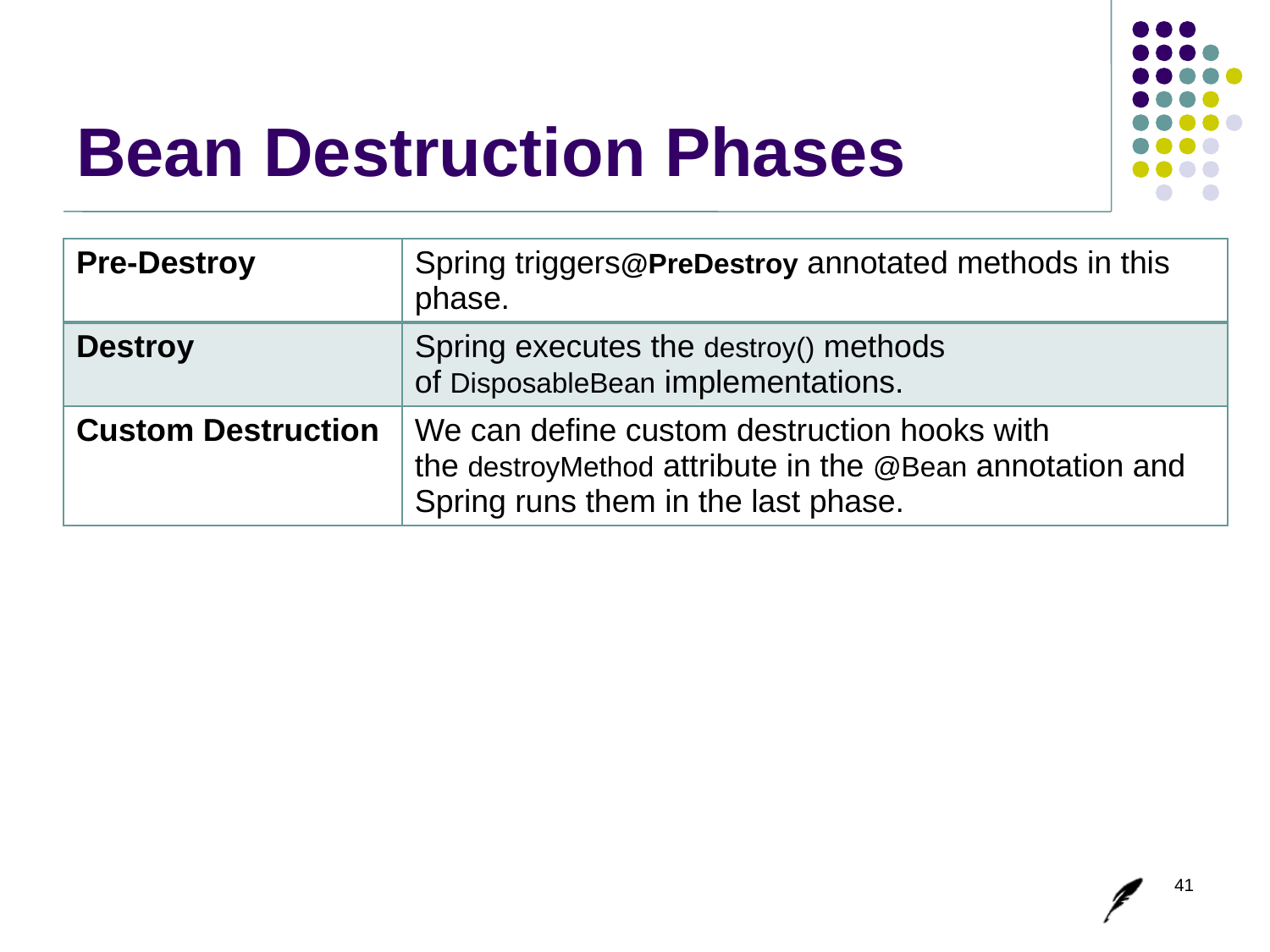

# Bean Destruction Phases
| Pre-Destroy | Spring triggers@PreDestroy annotated methods in this phase. |
| --- | --- |
| Destroy | Spring executes the destroy() methods of DisposableBean implementations. |
| Custom Destruction | We can define custom destruction hooks with the destroyMethod attribute in the @Bean annotation and Spring runs them in the last phase. |
41